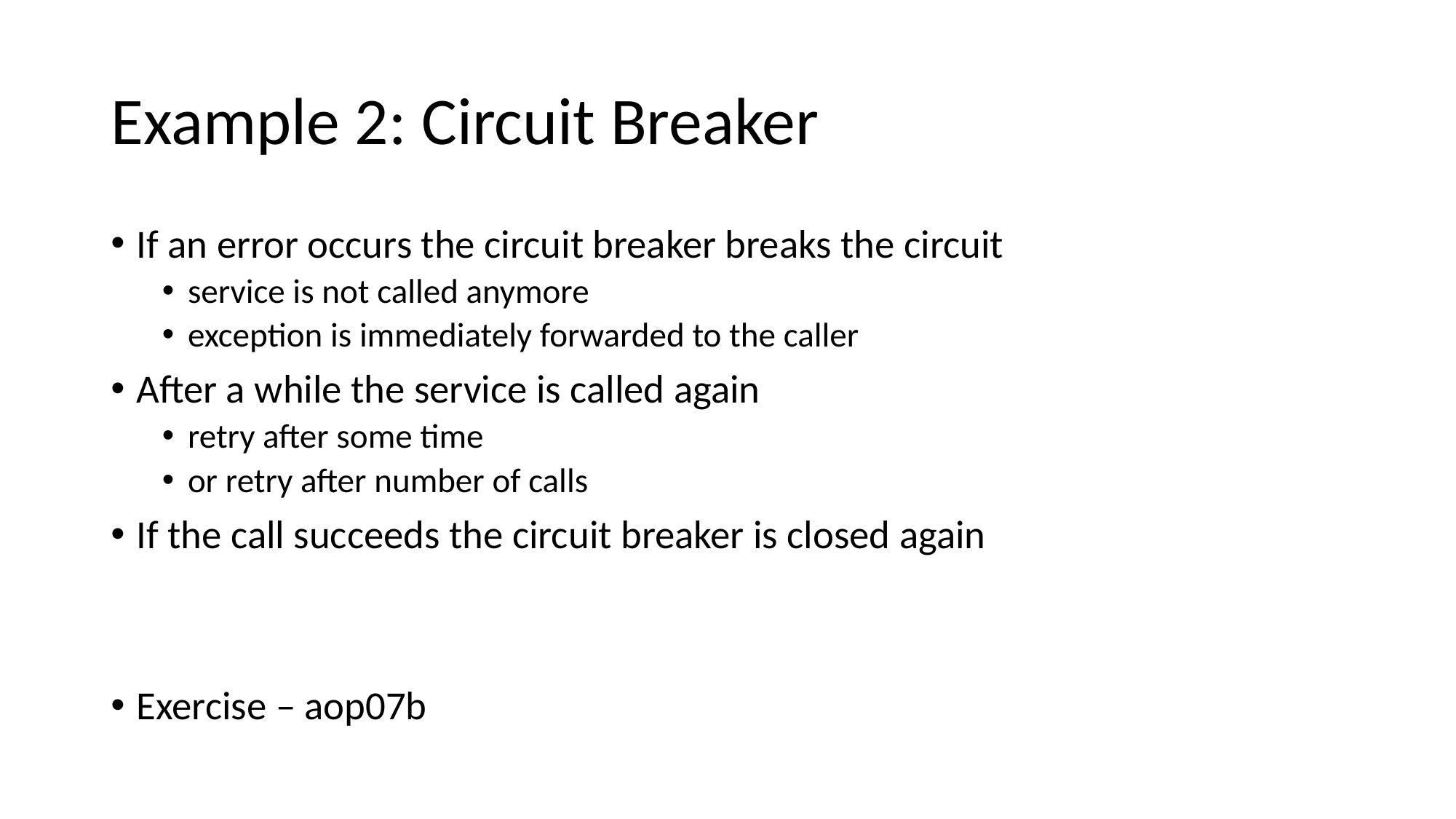

# Example 2: Circuit Breaker
If an error occurs the circuit breaker breaks the circuit
service is not called anymore
exception is immediately forwarded to the caller
After a while the service is called again
retry after some time
or retry after number of calls
If the call succeeds the circuit breaker is closed again

Exercise – aop07b